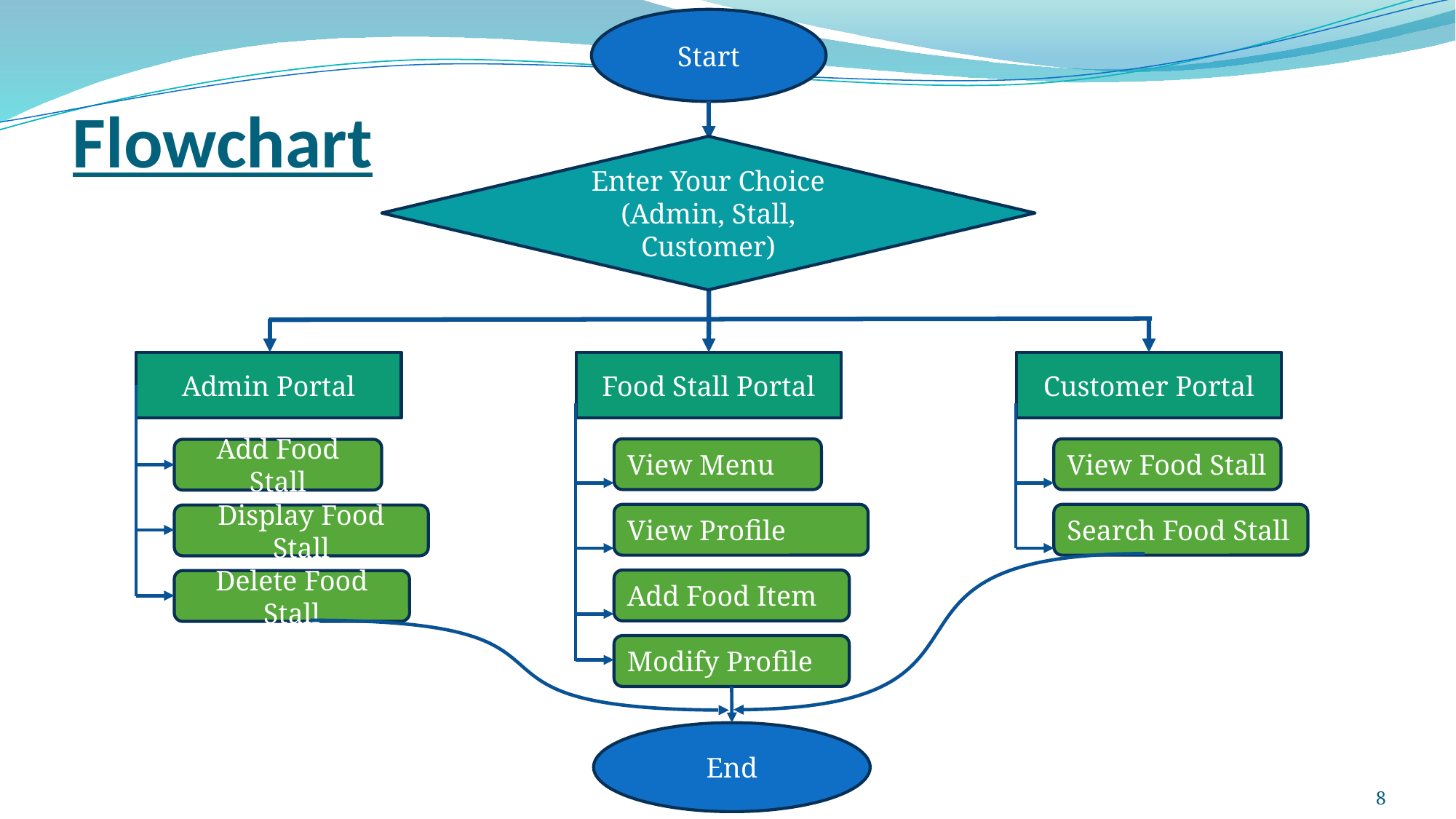

Start
# Flowchart

Enter Your Choice
(Admin, Stall, Customer)

Admin Portal
Food Stall Portal
Customer Portal
View Menu
View Food Stall
Add Food Stall
View Profile
Search Food Stall
Display Food Stall
Add Food Item
Delete Food Stall
Modify Profile
End
8